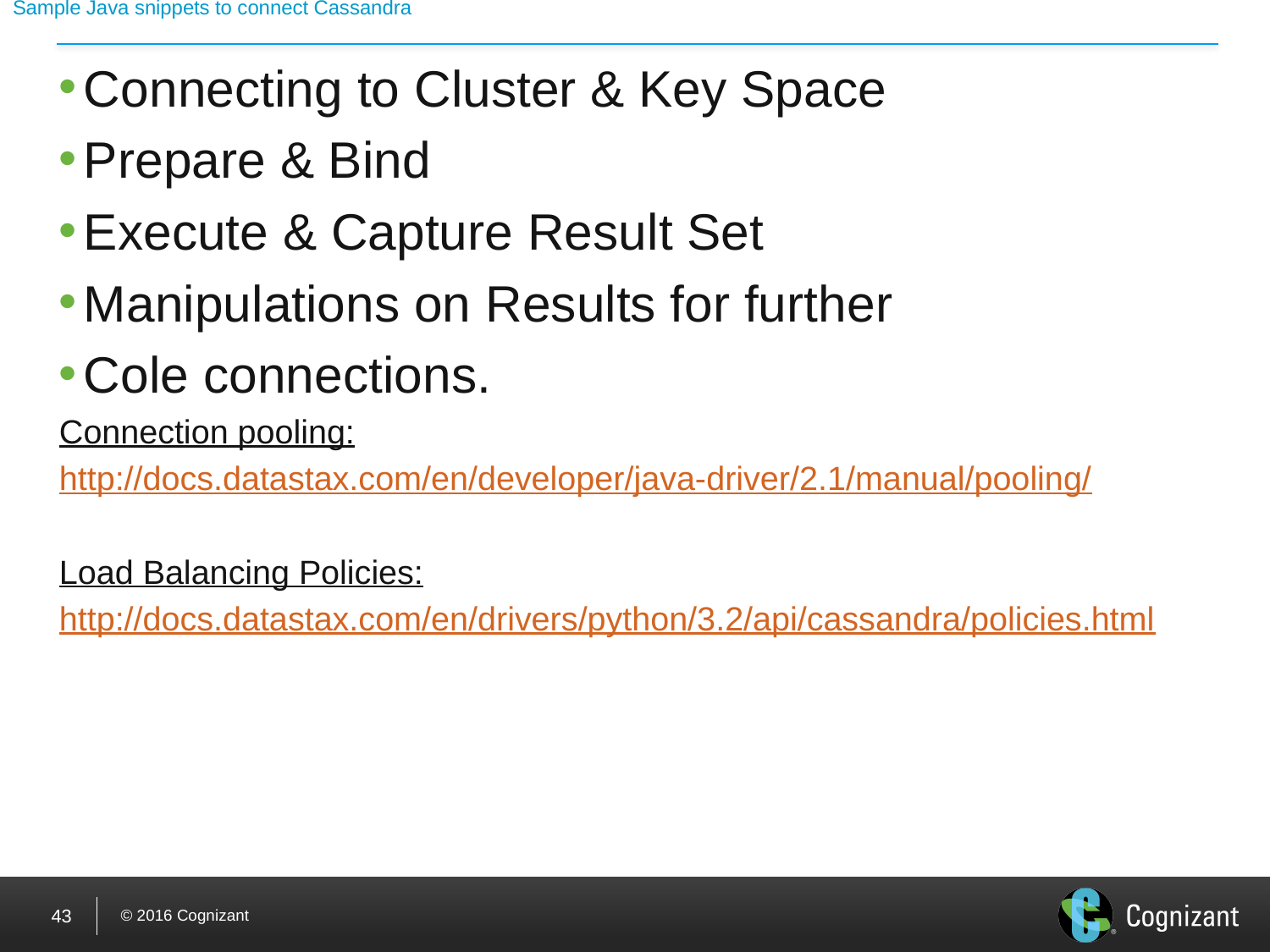

# Sample Java snippets to connect Cassandra
Connecting to Cluster & Key Space
Prepare & Bind
Execute & Capture Result Set
Manipulations on Results for further
Cole connections.
Connection pooling:
http://docs.datastax.com/en/developer/java-driver/2.1/manual/pooling/

Load Balancing Policies:
http://docs.datastax.com/en/drivers/python/3.2/api/cassandra/policies.html

43